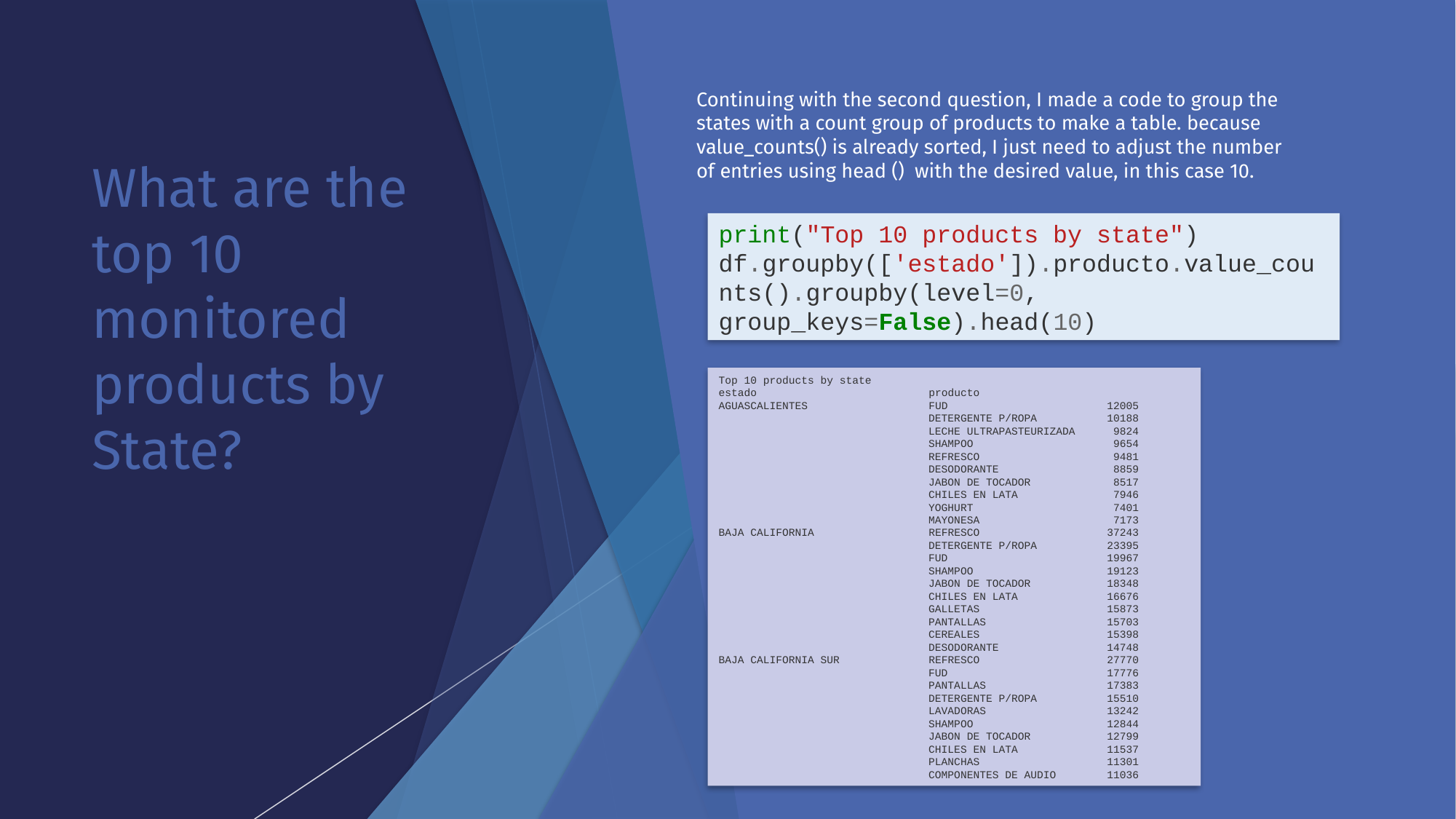

# What are the top 10 monitored products by State?
Continuing with the second question, I made a code to group the states with a count group of products to make a table. because  value_counts() is already sorted, I just need to adjust the number of entries using head ()  with the desired value, in this case 10.
print("Top 10 products by state") df.groupby(['estado']).producto.value_counts().groupby(level=0, group_keys=False).head(10)

Top 10 products by state
estado                           producto
AGUASCALIENTES                   FUD                         12005
                                 DETERGENTE P/ROPA           10188
                                 LECHE ULTRAPASTEURIZADA      9824
                                 SHAMPOO                      9654
                                 REFRESCO                     9481
                                 DESODORANTE                  8859
                                 JABON DE TOCADOR             8517
                                 CHILES EN LATA               7946
                                 YOGHURT                      7401
                                 MAYONESA                     7173
BAJA CALIFORNIA                  REFRESCO                    37243
                                 DETERGENTE P/ROPA           23395
                                 FUD                         19967
                                 SHAMPOO                     19123
                                 JABON DE TOCADOR            18348
                                 CHILES EN LATA              16676
                                 GALLETAS                    15873
                                 PANTALLAS                   15703
                                 CEREALES                    15398
                                 DESODORANTE                 14748
BAJA CALIFORNIA SUR              REFRESCO                    27770
                                 FUD                         17776
                                 PANTALLAS                   17383
                                 DETERGENTE P/ROPA           15510
                                 LAVADORAS                   13242
                                 SHAMPOO                     12844
                                 JABON DE TOCADOR            12799
                                 CHILES EN LATA              11537
                                 PLANCHAS                    11301
                                 COMPONENTES DE AUDIO        11036